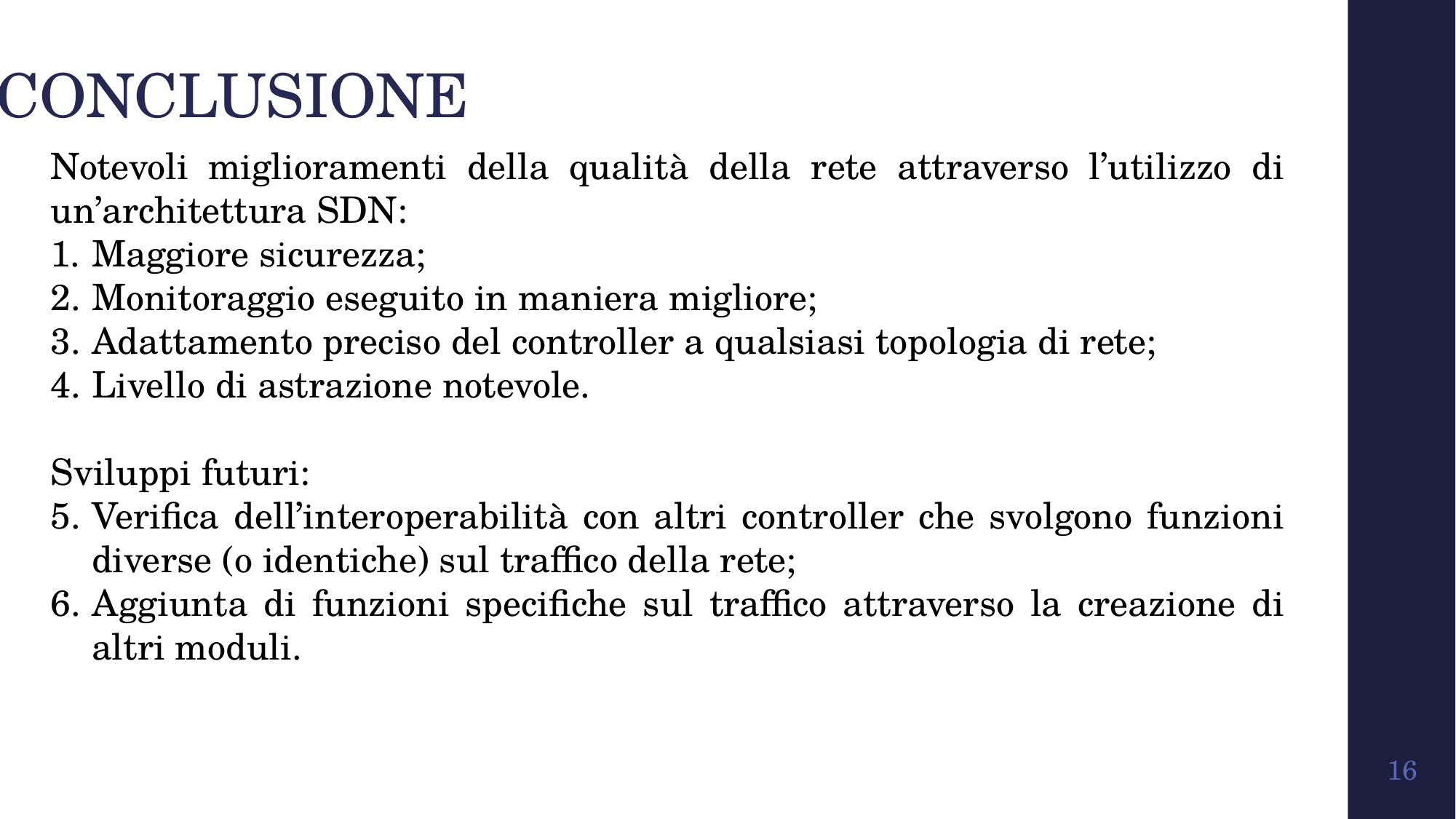

CONCLUSIONE
Notevoli miglioramenti della qualità della rete attraverso l’utilizzo di un’architettura SDN:
Maggiore sicurezza;
Monitoraggio eseguito in maniera migliore;
Adattamento preciso del controller a qualsiasi topologia di rete;
Livello di astrazione notevole.

Sviluppi futuri:
Verifica dell’interoperabilità con altri controller che svolgono funzioni diverse (o identiche) sul traffico della rete;
Aggiunta di funzioni specifiche sul traffico attraverso la creazione di altri moduli.

16